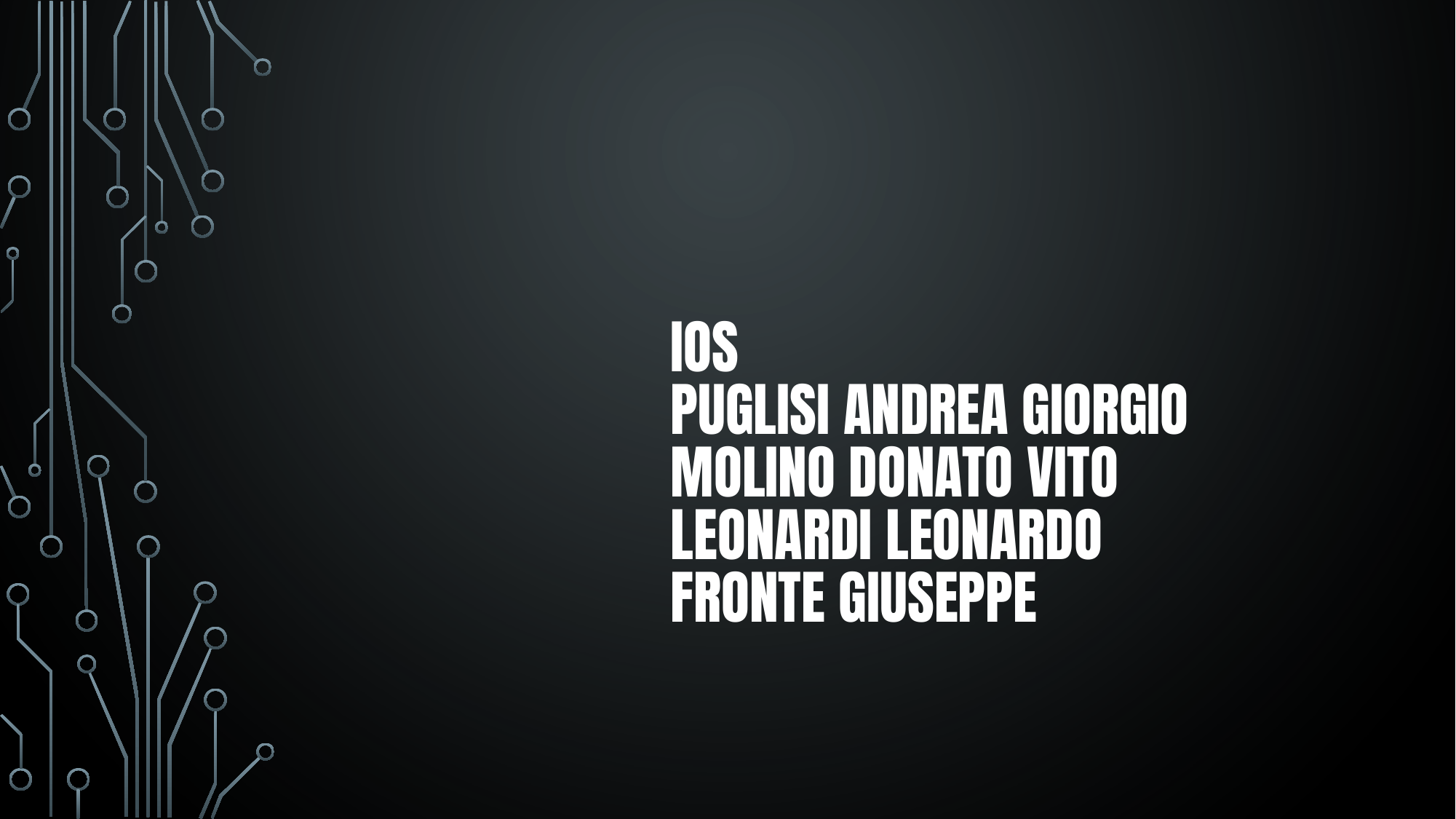

# iOS PUGLISI Andrea giorgio molino donato vito leonardi leonardo fronte giuseppe